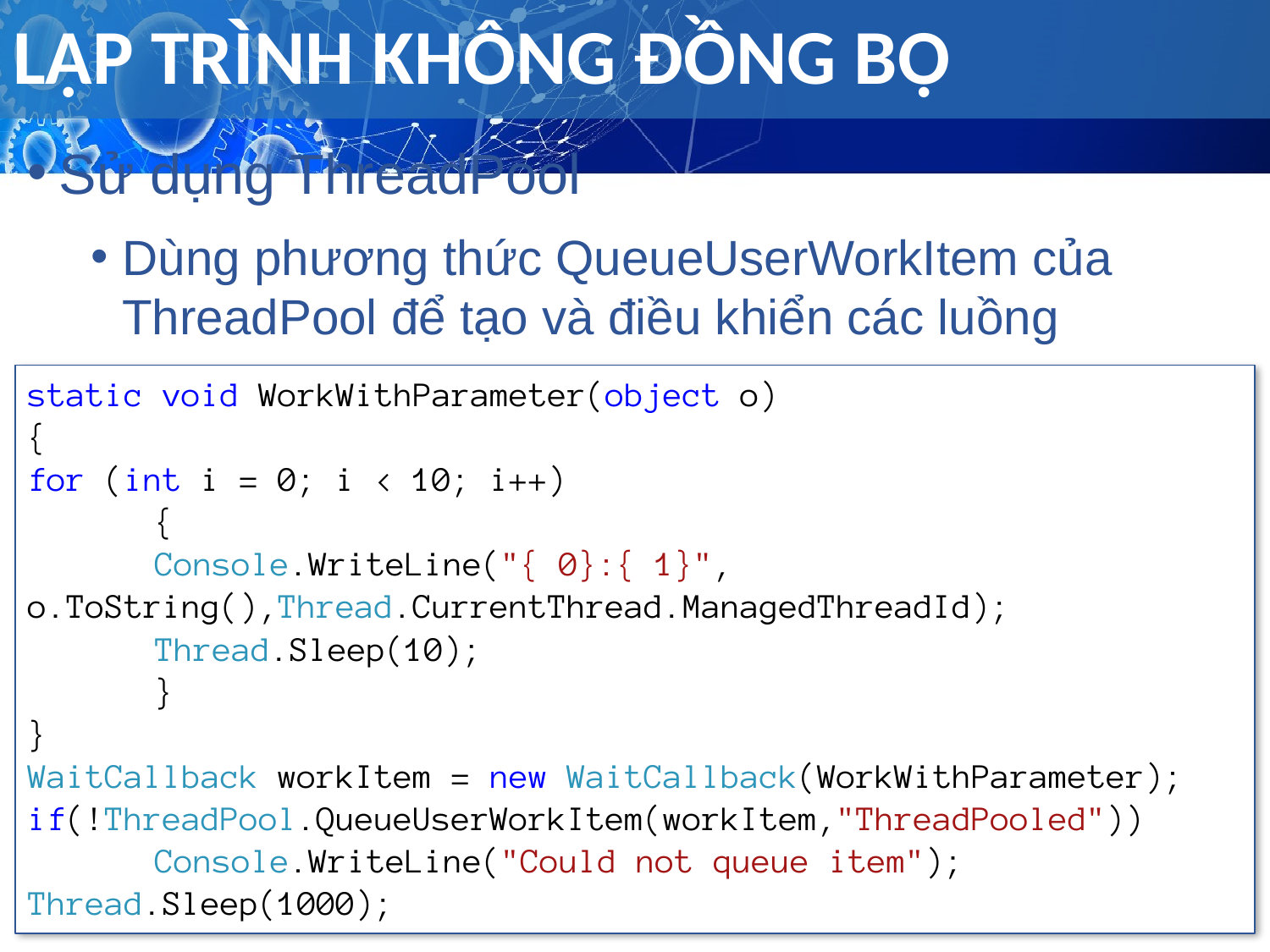

# LẬP TRÌNH KHÔNG ĐỒNG BỘ
Sử dụng ThreadPool
Dùng phương thức QueueUserWorkItem của ThreadPool để tạo và điều khiển các luồng
static void WorkWithParameter(object o)
{
for (int i = 0; i < 10; i++)
   	{
	Console.WriteLine("{ 0}:{ 1}",   o.ToString(),Thread.CurrentThread.ManagedThreadId);
	Thread.Sleep(10);
    	}
}
WaitCallback workItem = new WaitCallback(WorkWithParameter);
if(!ThreadPool.QueueUserWorkItem(workItem,"ThreadPooled"))
	Console.WriteLine("Could not queue item"); Thread.Sleep(1000);